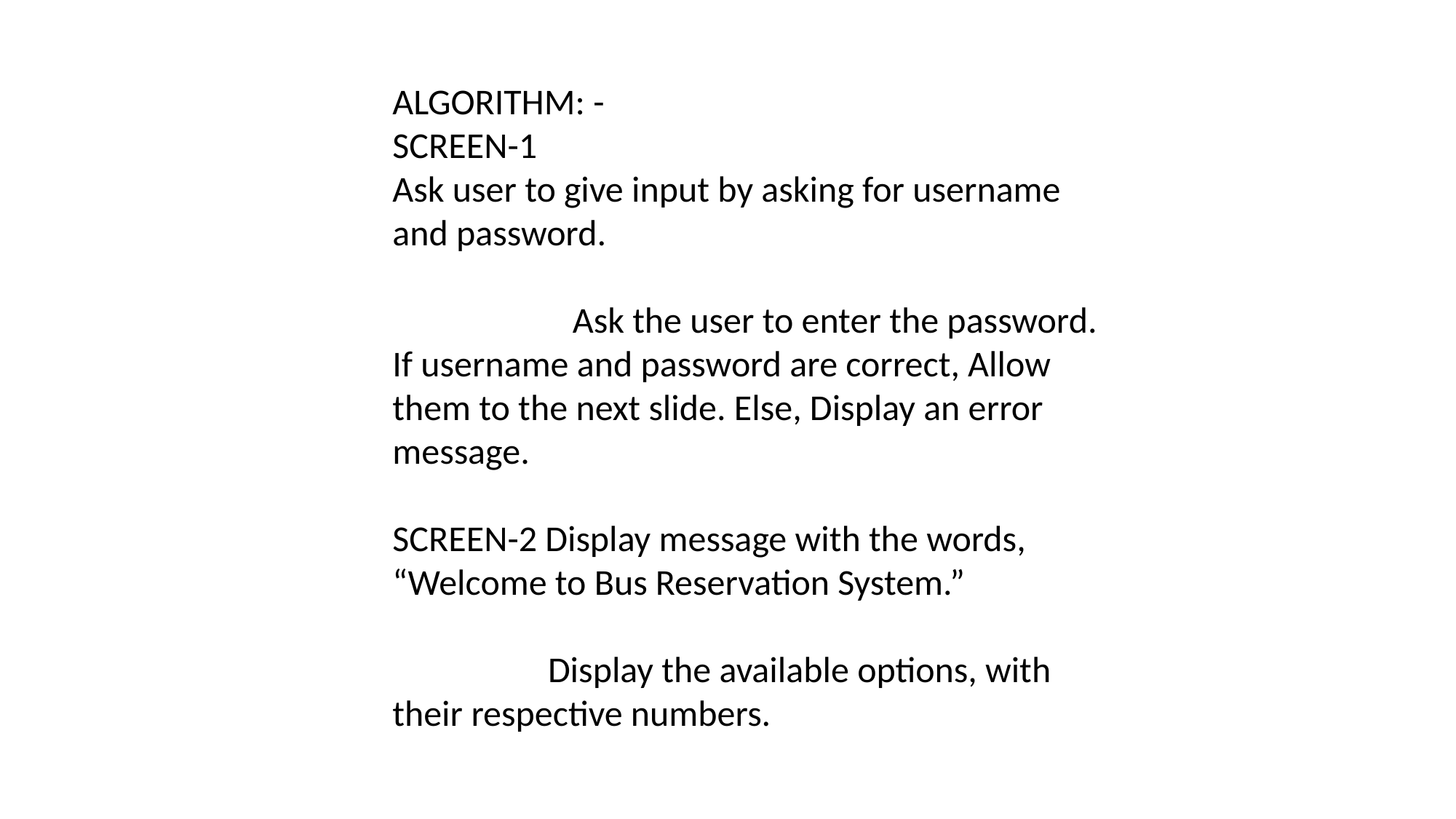

ALGORITHM: -
SCREEN-1
Ask user to give input by asking for username and password.
                                                                                                             Ask the user to enter the password. If username and password are correct, Allow them to the next slide. Else, Display an error message.

SCREEN-2 Display message with the words, “Welcome to Bus Reservation System.”
                                                                                                          Display the available options, with their respective numbers.